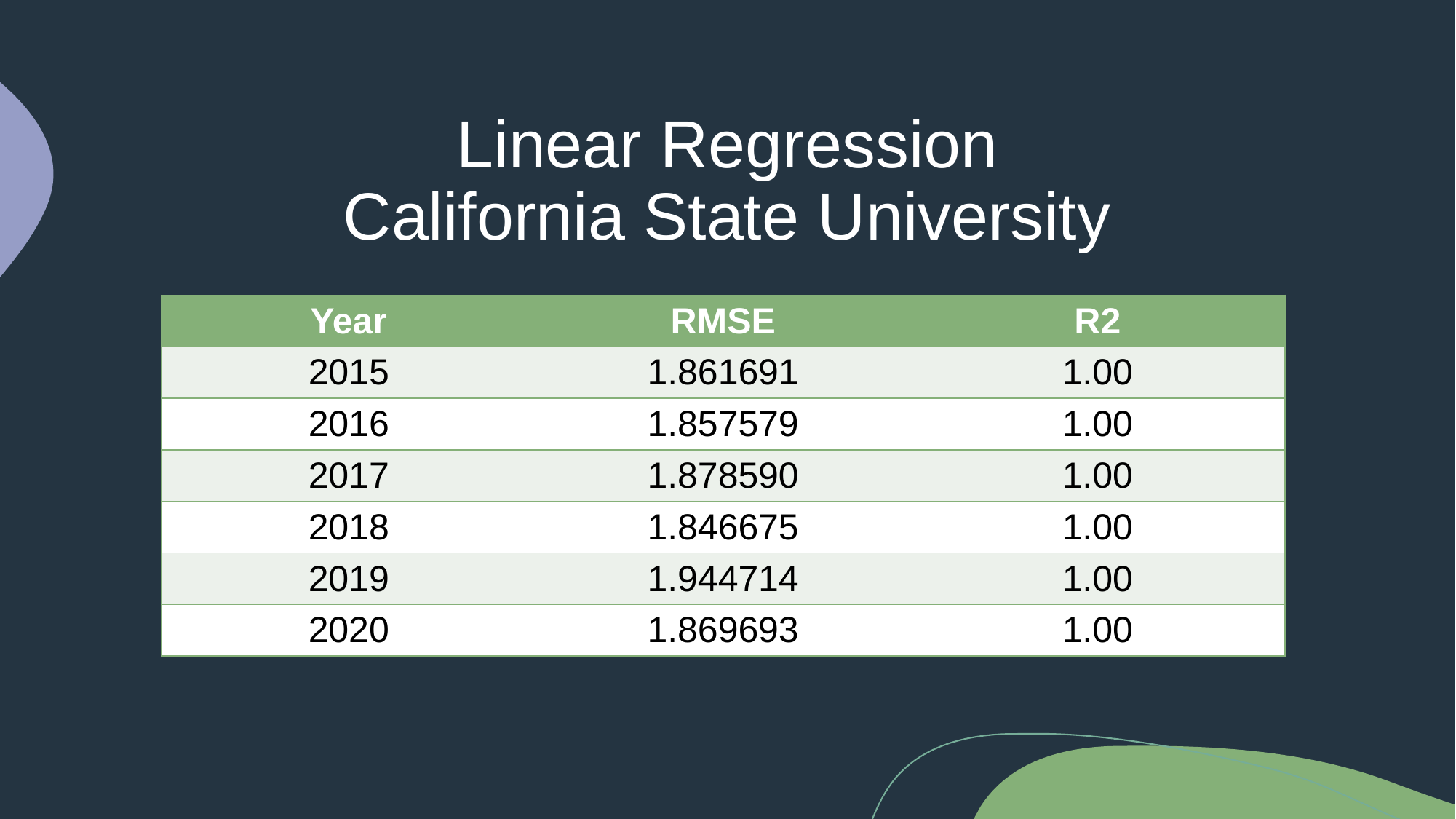

# Linear Regression California State University
| Year​ | RMSE​ | R2​ |
| --- | --- | --- |
| 2015​ | ​1.861691 | 1.00​ |
| 2016​ | ​1.857579 | 1.00​ |
| 2017​ | ​1.878590 | ​1.00 |
| 2018​ | ​1.846675 | 1.00​ |
| 2019​ | ​1.944714 | ​1.00 |
| 2020​ | ​1.869693 | ​1.00 |